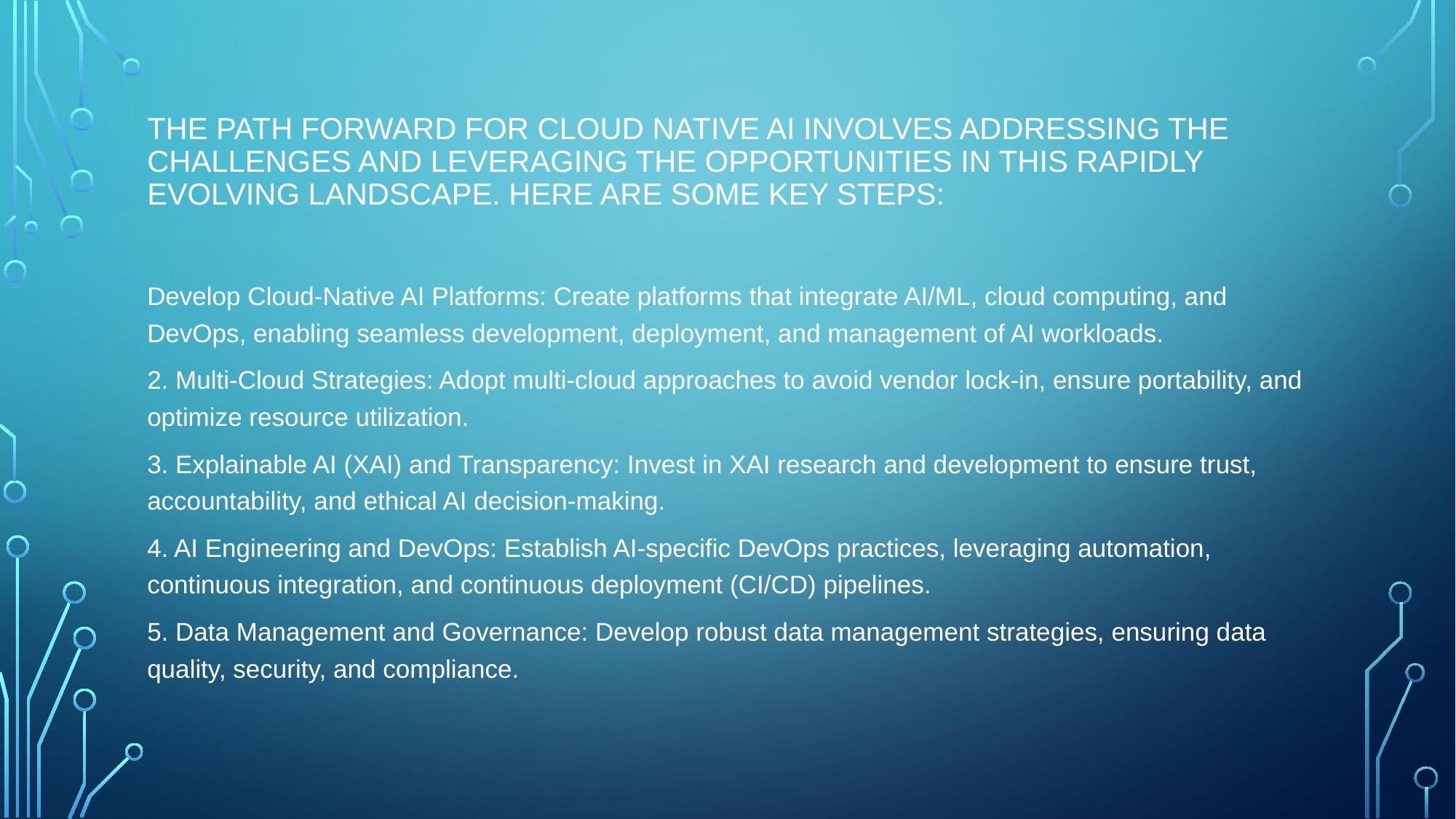

# The path forward for Cloud Native AI involves addressing the challenges and leveraging the opportunities in this rapidly evolving landscape. Here are some key steps:
Develop Cloud-Native AI Platforms: Create platforms that integrate AI/ML, cloud computing, and DevOps, enabling seamless development, deployment, and management of AI workloads.
2. Multi-Cloud Strategies: Adopt multi-cloud approaches to avoid vendor lock-in, ensure portability, and optimize resource utilization.
3. Explainable AI (XAI) and Transparency: Invest in XAI research and development to ensure trust, accountability, and ethical AI decision-making.
4. AI Engineering and DevOps: Establish AI-specific DevOps practices, leveraging automation, continuous integration, and continuous deployment (CI/CD) pipelines.
5. Data Management and Governance: Develop robust data management strategies, ensuring data quality, security, and compliance.